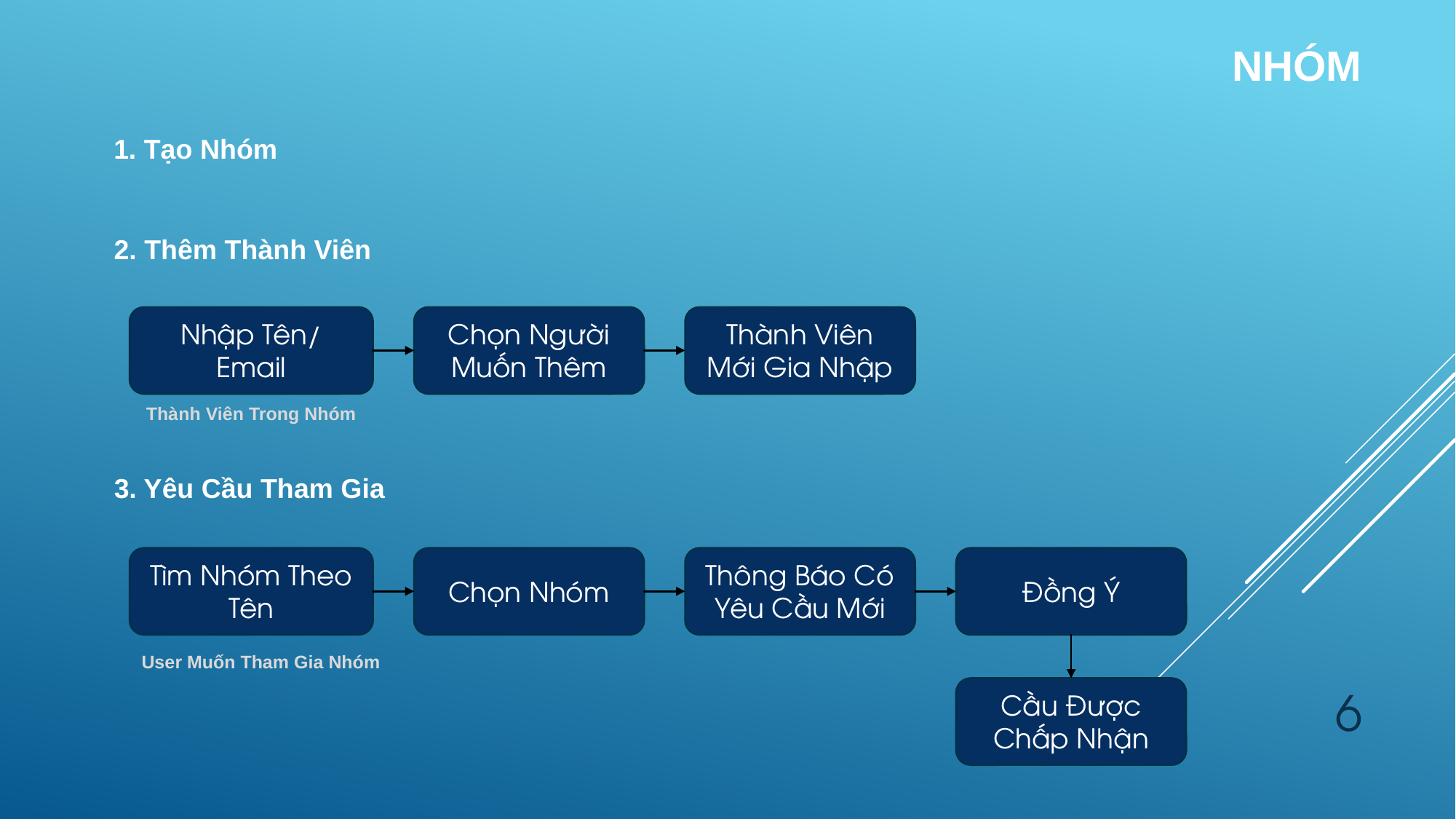

NHÓM
1. Tạo Nhóm
2. Thêm Thành Viên
Nhập Tên/ Email
Chọn Người Muốn Thêm
Thành Viên Mới Gia Nhập
Thành Viên Trong Nhóm
3. Yêu Cầu Tham Gia
Tìm Nhóm Theo Tên
Chọn Nhóm
Thông Báo Có Yêu Cầu Mới
Đồng Ý
User Muốn Tham Gia Nhóm
6
Cầu Được Chấp Nhận